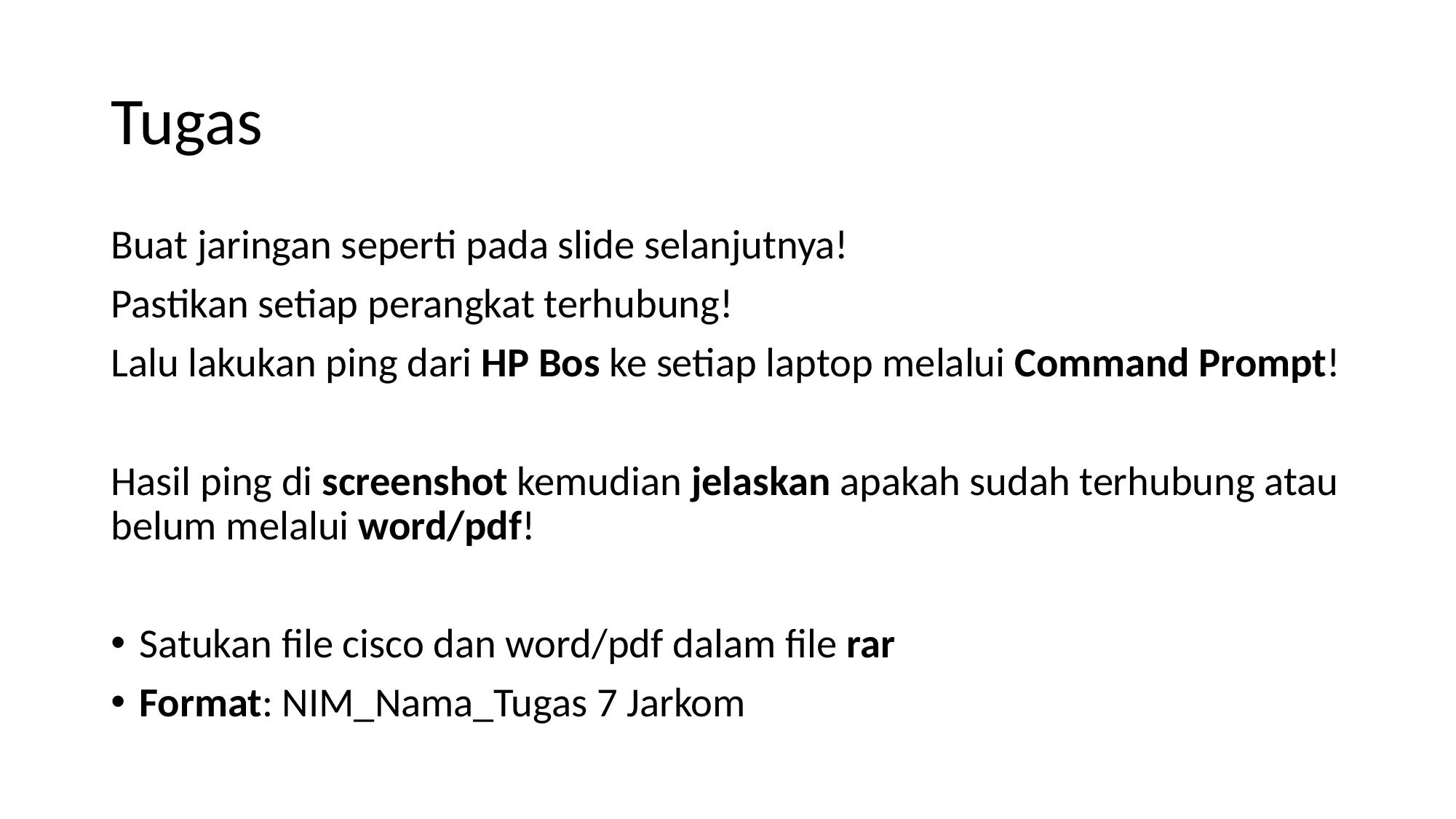

# Tugas
Buat jaringan seperti pada slide selanjutnya!
Pastikan setiap perangkat terhubung!
Lalu lakukan ping dari HP Bos ke setiap laptop melalui Command Prompt!

Hasil ping di screenshot kemudian jelaskan apakah sudah terhubung atau belum melalui word/pdf!

Satukan file cisco dan word/pdf dalam file rar
Format: NIM_Nama_Tugas 7 Jarkom